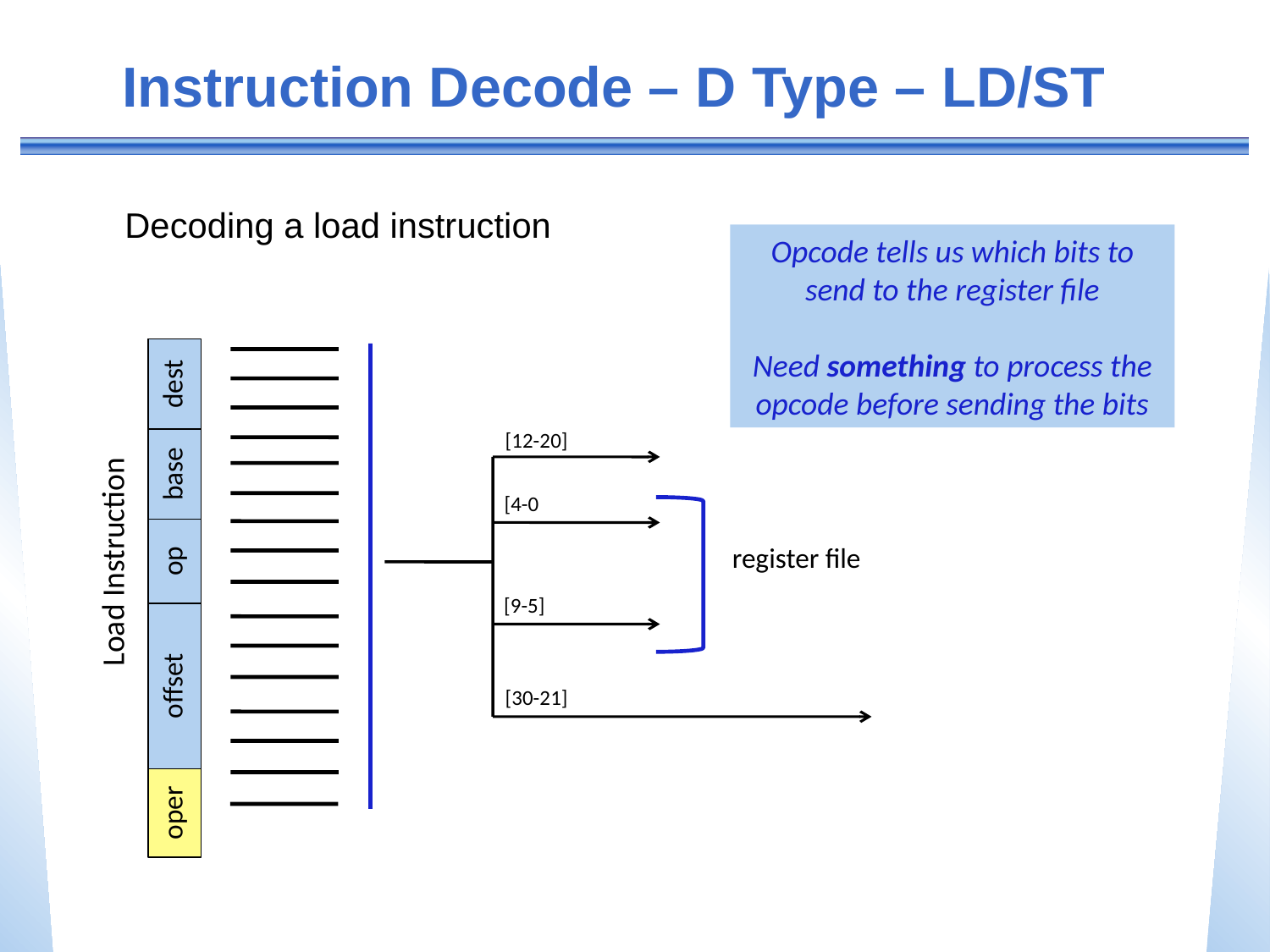

# Instruction Decode – D Type – LD/ST

Decoding a load instruction
Opcode tells us which bits to send to the register file

Need something to process the opcode before sending the bits

[12-20]

[4-0

register file

[9-5]

[30-21]

base

Load Instruction

dest
oper
offset
op